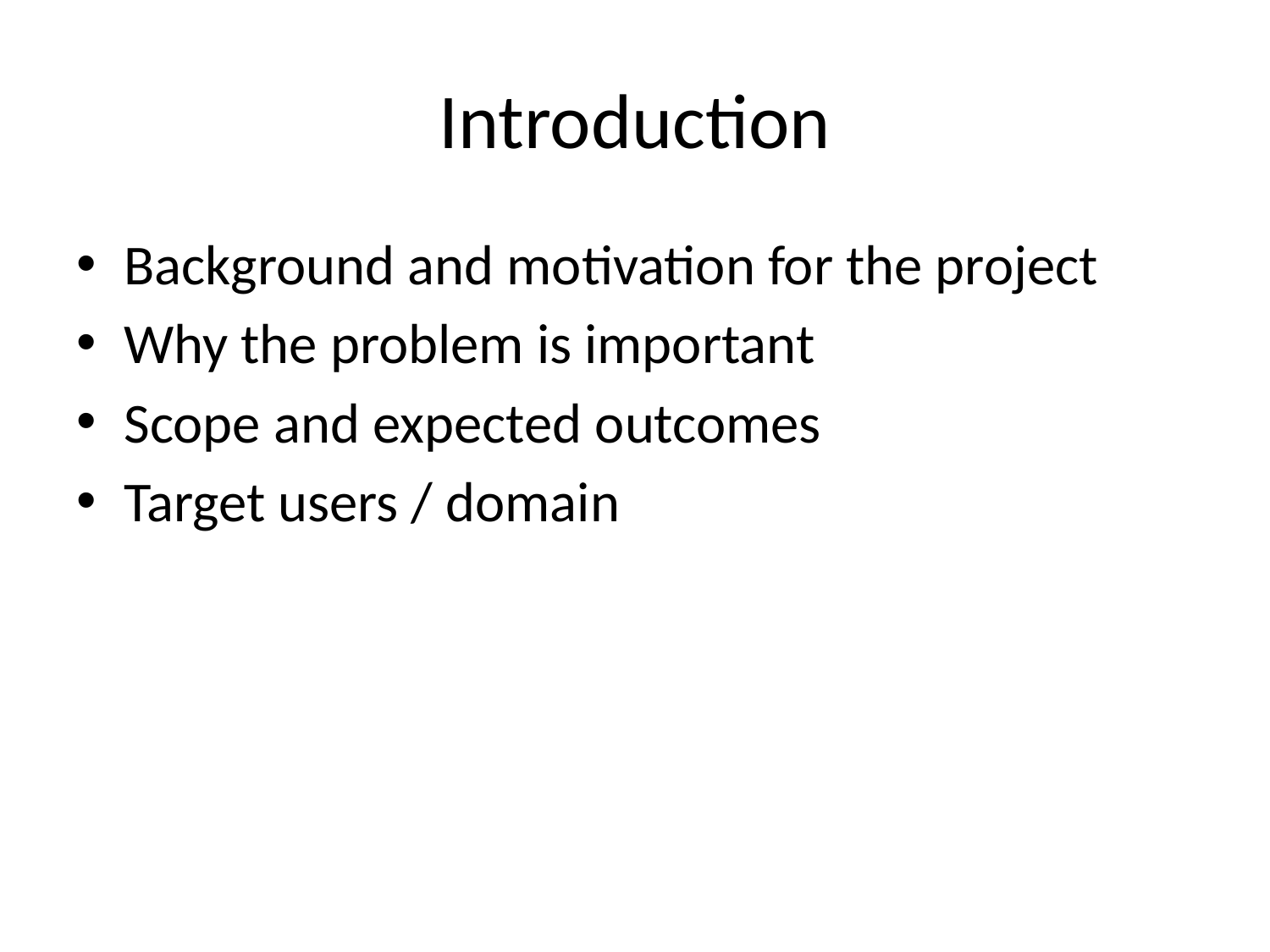

# Introduction
Background and motivation for the project
Why the problem is important
Scope and expected outcomes
Target users / domain